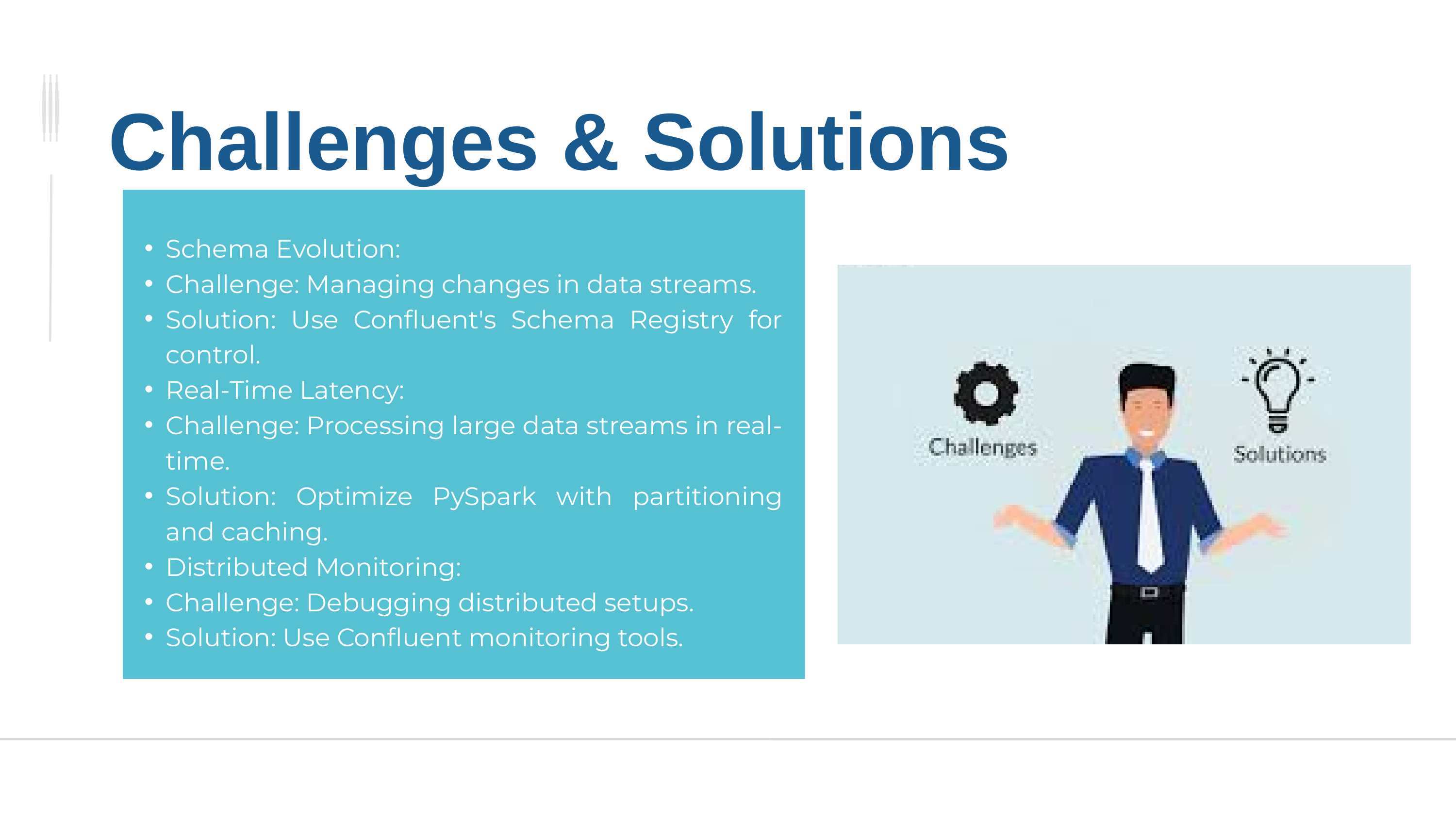

Challenges & Solutions

Schema Evolution:
Challenge: Managing changes in data streams.
Solution: Use Confluent's Schema Registry for control.
Real-Time Latency:
Challenge: Processing large data streams in real-time.
Solution: Optimize PySpark with partitioning and caching.
Distributed Monitoring:
Challenge: Debugging distributed setups.
Solution: Use Confluent monitoring tools.